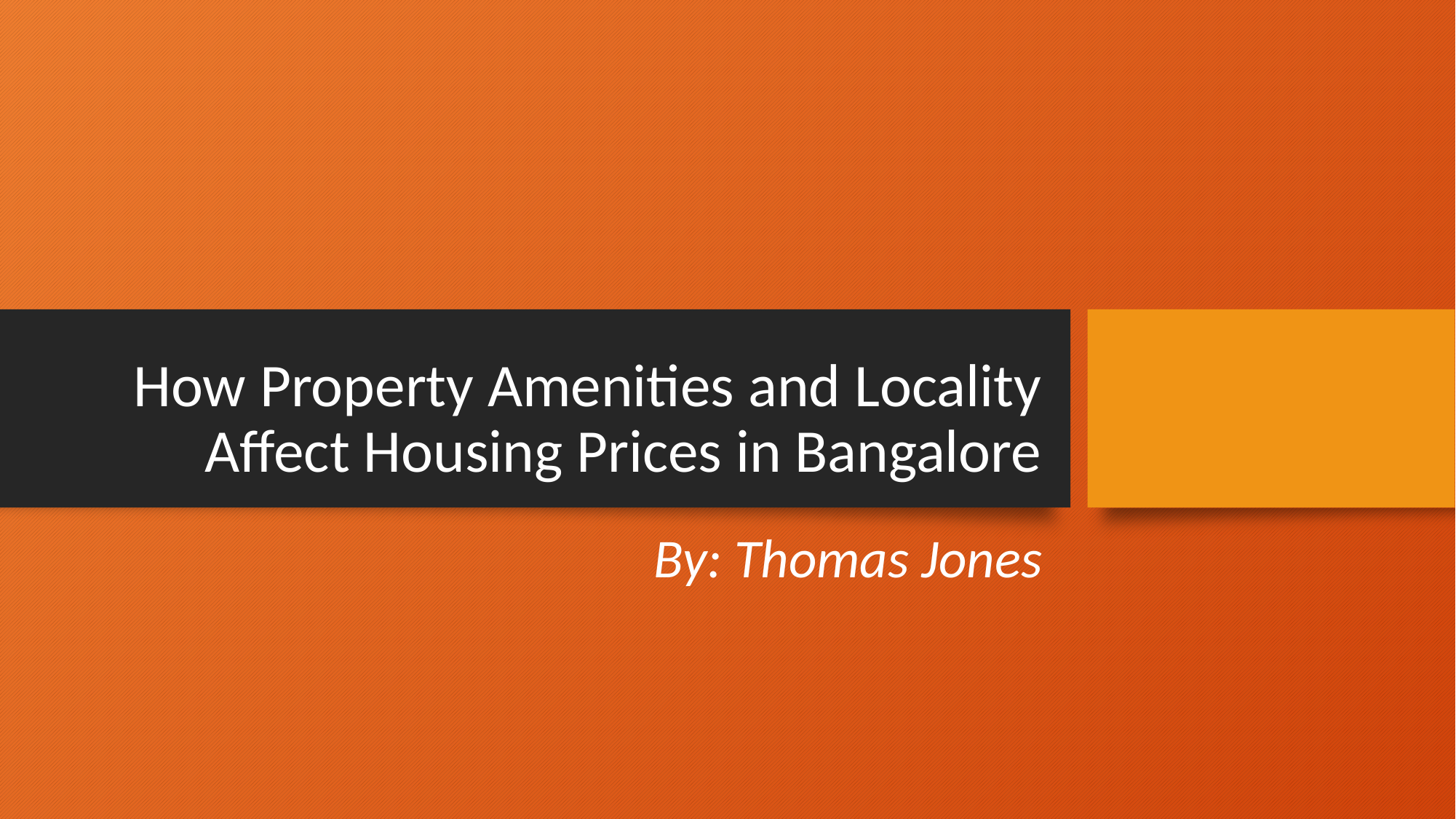

# How Property Amenities and Locality Affect Housing Prices in Bangalore
By: Thomas Jones